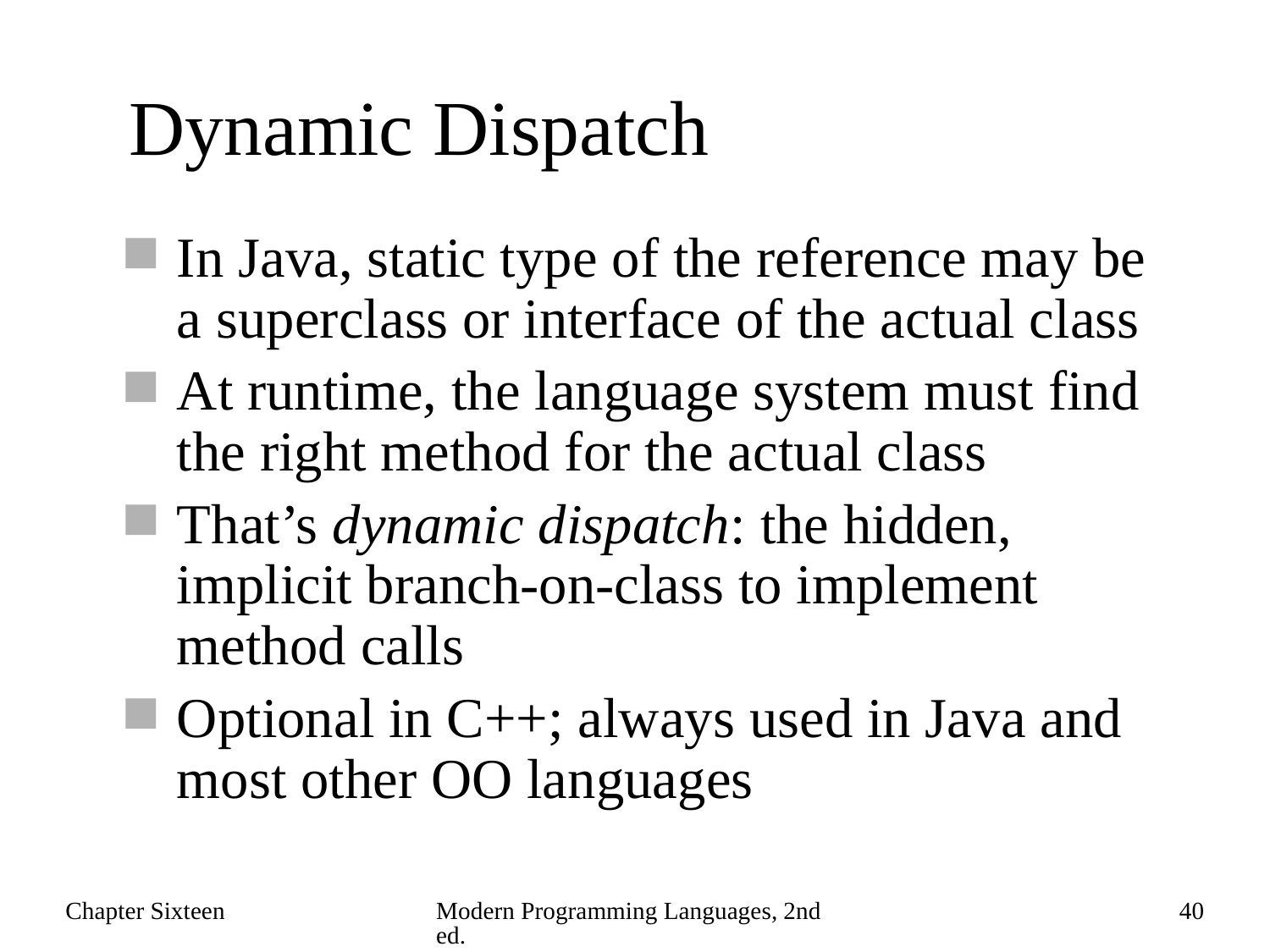

# Dynamic Dispatch
In Java, static type of the reference may be a superclass or interface of the actual class
At runtime, the language system must find the right method for the actual class
That’s dynamic dispatch: the hidden, implicit branch-on-class to implement method calls
Optional in C++; always used in Java and most other OO languages
Chapter Sixteen
Modern Programming Languages, 2nd ed.
40